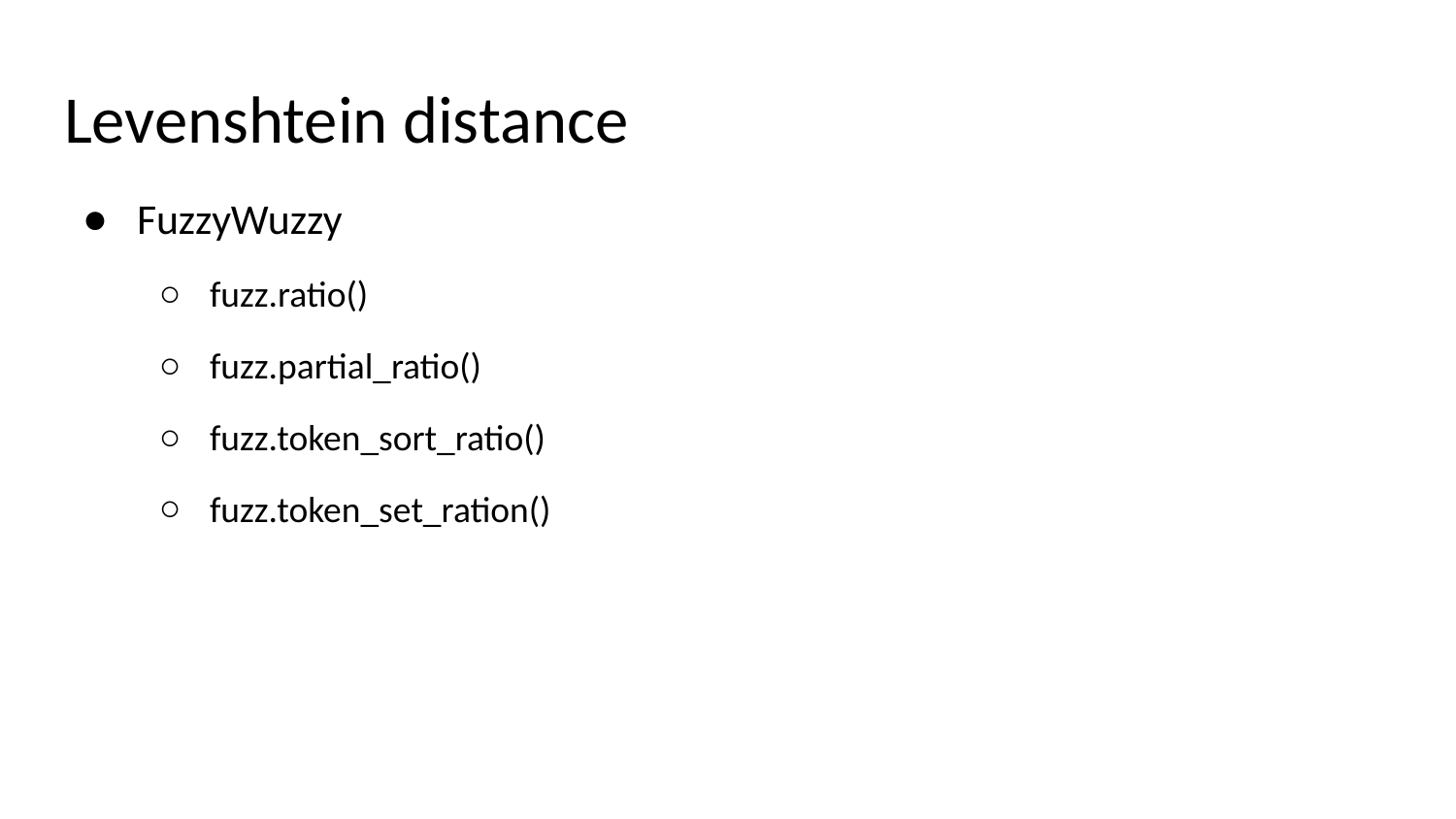

# Levenshtein distance
FuzzyWuzzy
fuzz.ratio()
fuzz.partial_ratio()
fuzz.token_sort_ratio()
fuzz.token_set_ration()